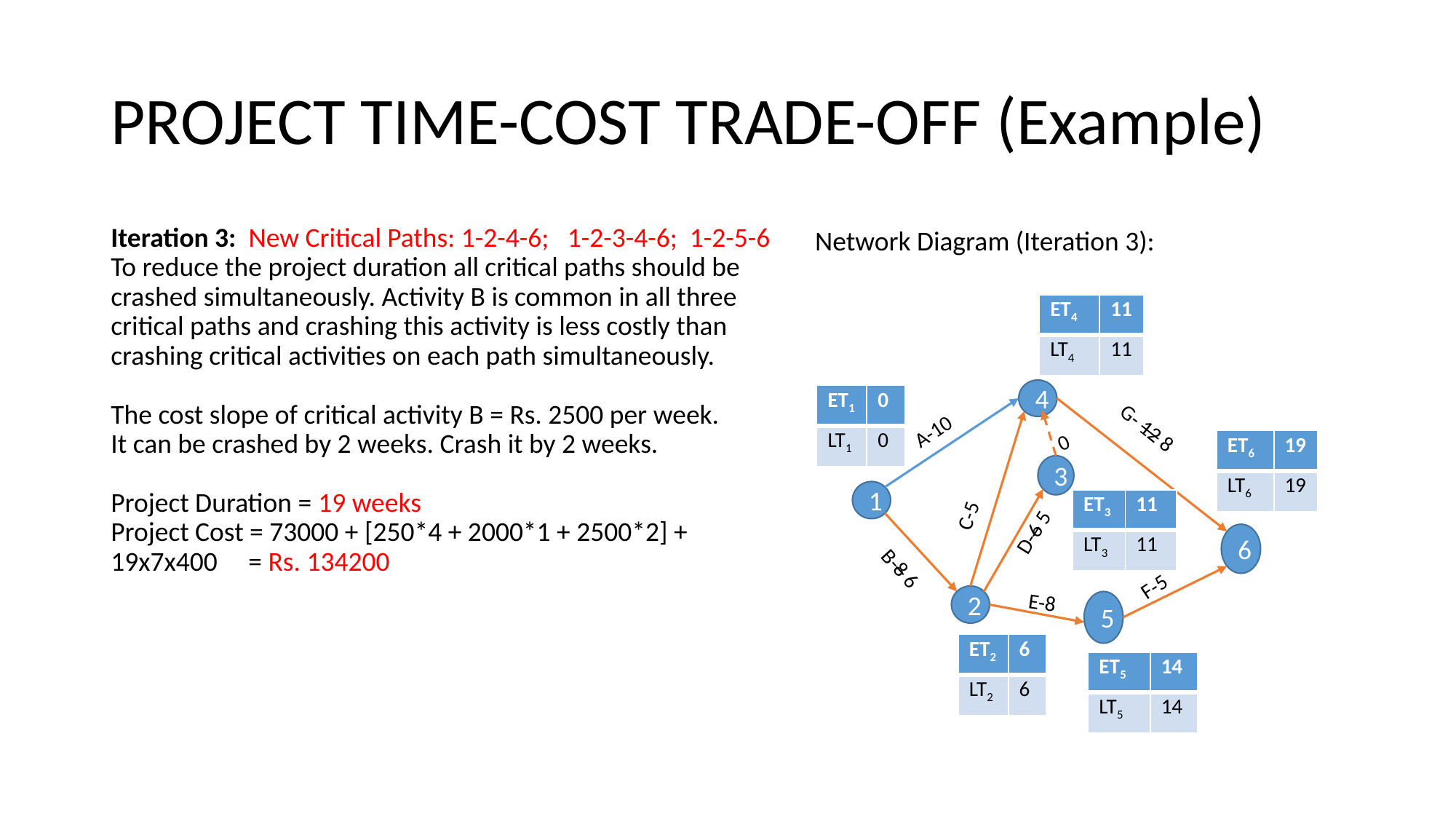

# PROJECT TIME-COST TRADE-OFF (Example)
Iteration 3:  New Critical Paths: 1-2-4-6;   1-2-3-4-6;  1-2-5-6
To reduce the project duration all critical paths should be crashed simultaneously. Activity B is common in all three critical paths and crashing this activity is less costly than crashing critical activities on each path simultaneously.

The cost slope of critical activity B = Rs. 2500 per week.
It can be crashed by 2 weeks. Crash it by 2 weeks.

Project Duration = 19 weeks
Project Cost = 73000 + [250*4 + 2000*1 + 2500*2] + 19x7x400     = Rs. 134200

Network Diagram (Iteration 3):

| ET4 | 11 |
| --- | --- |
| LT4 | 11 |
4
| ET1 | 0 |
| --- | --- |
| LT1 | 0 |
A-10
G- 12 8
0
| ET6 | 19 |
| --- | --- |
| LT6 | 19 |
3
1
C-5
| ET3 | 11 |
| --- | --- |
| LT3 | 11 |
D-6 5
6
B-8 6
F-5
E-8
2
5
| ET2 | 6 |
| --- | --- |
| LT2 | 6 |
| ET5 | 14 |
| --- | --- |
| LT5 | 14 |